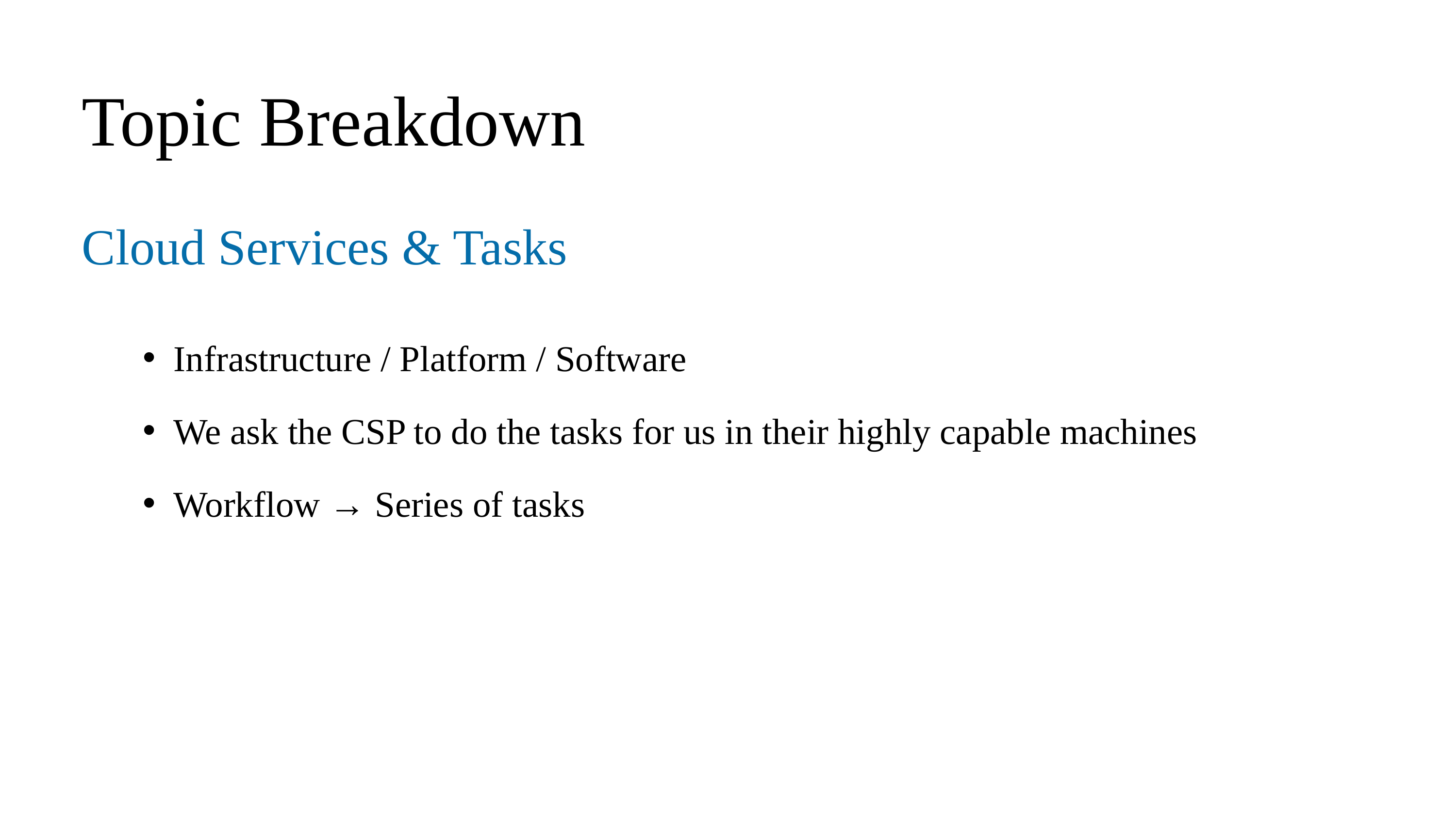

Topic Breakdown
Cloud Services & Tasks
Infrastructure / Platform / Software
We ask the CSP to do the tasks for us in their highly capable machines
Workflow → Series of tasks